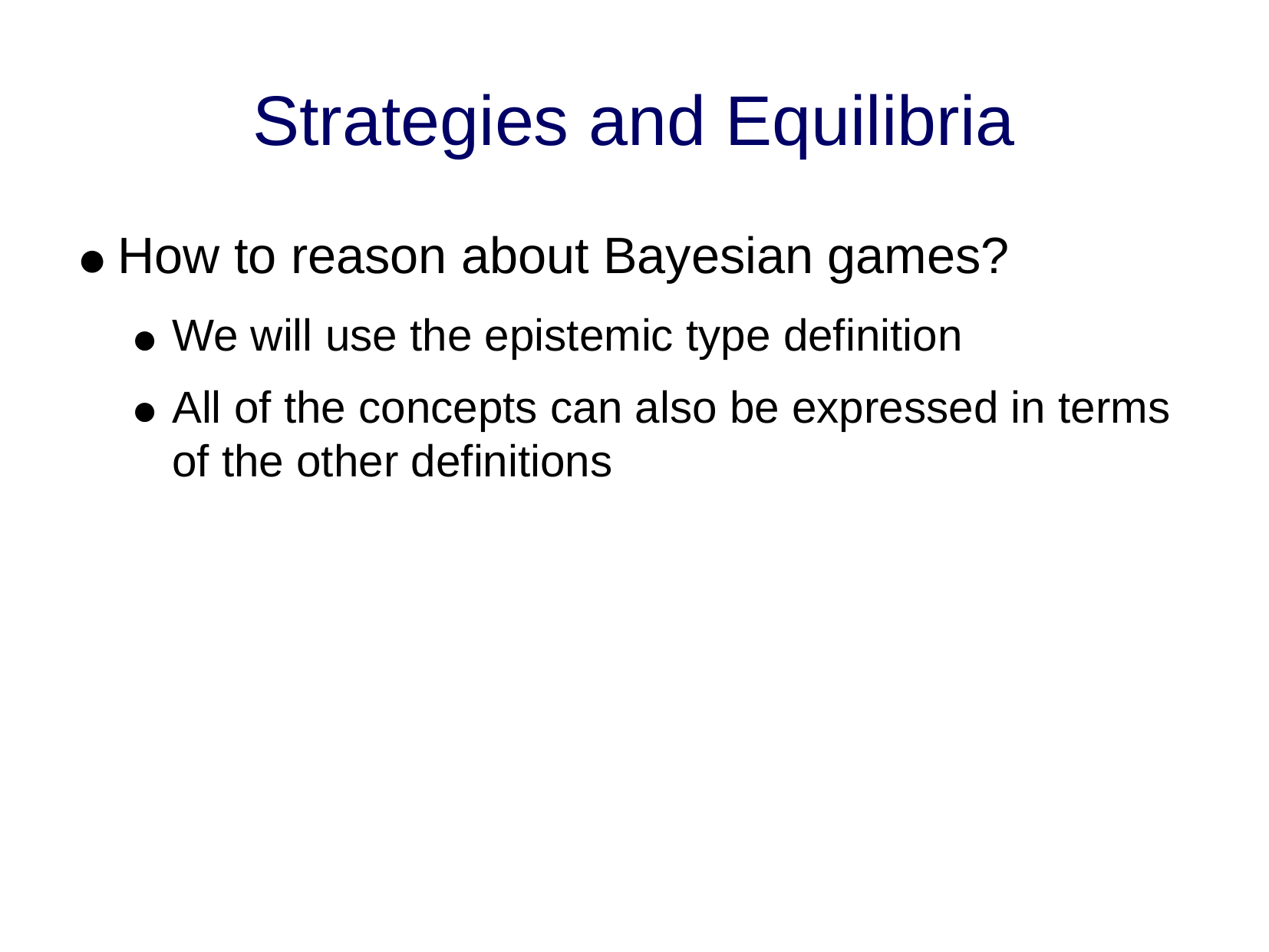

Strategies and Equilibria
How to reason about Bayesian games?
We will use the epistemic type definition
All of the concepts can also be expressed in terms of the other definitions